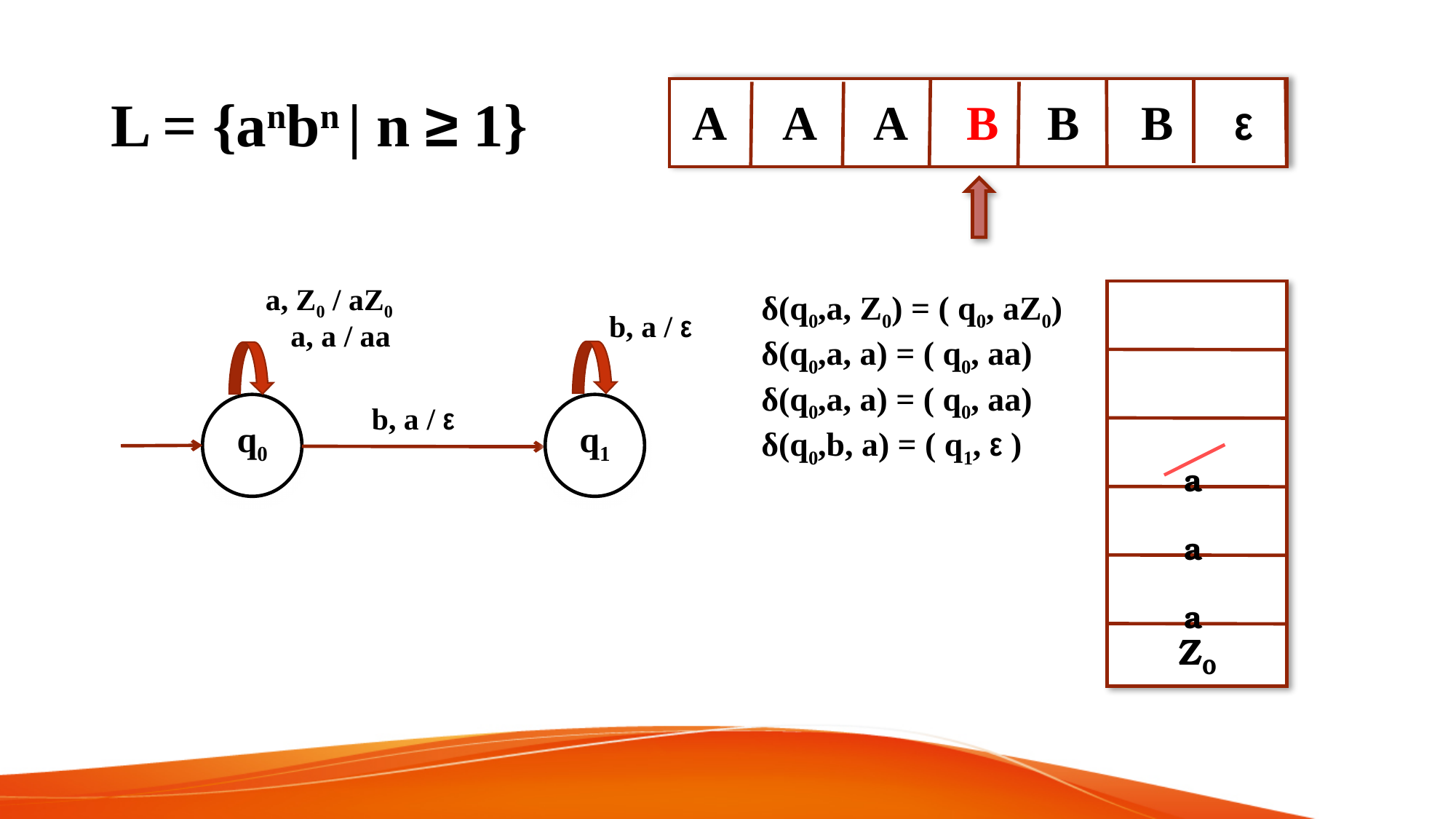

# L = {anbn | n ≥ 1}

 A     A     A     B    B     B     ε

a, Z0 / aZ0
δ(q0,a, Z0) = ( q0, aZ0)
δ(q0,a, a) = ( q0, aa)
δ(q0,a, a) = ( q0, aa)
δ(q0,b, a) = ( q1, ε )

b, a / ε
a, a / aa

b, a / ε

q0
q1
a
a
a
Z0